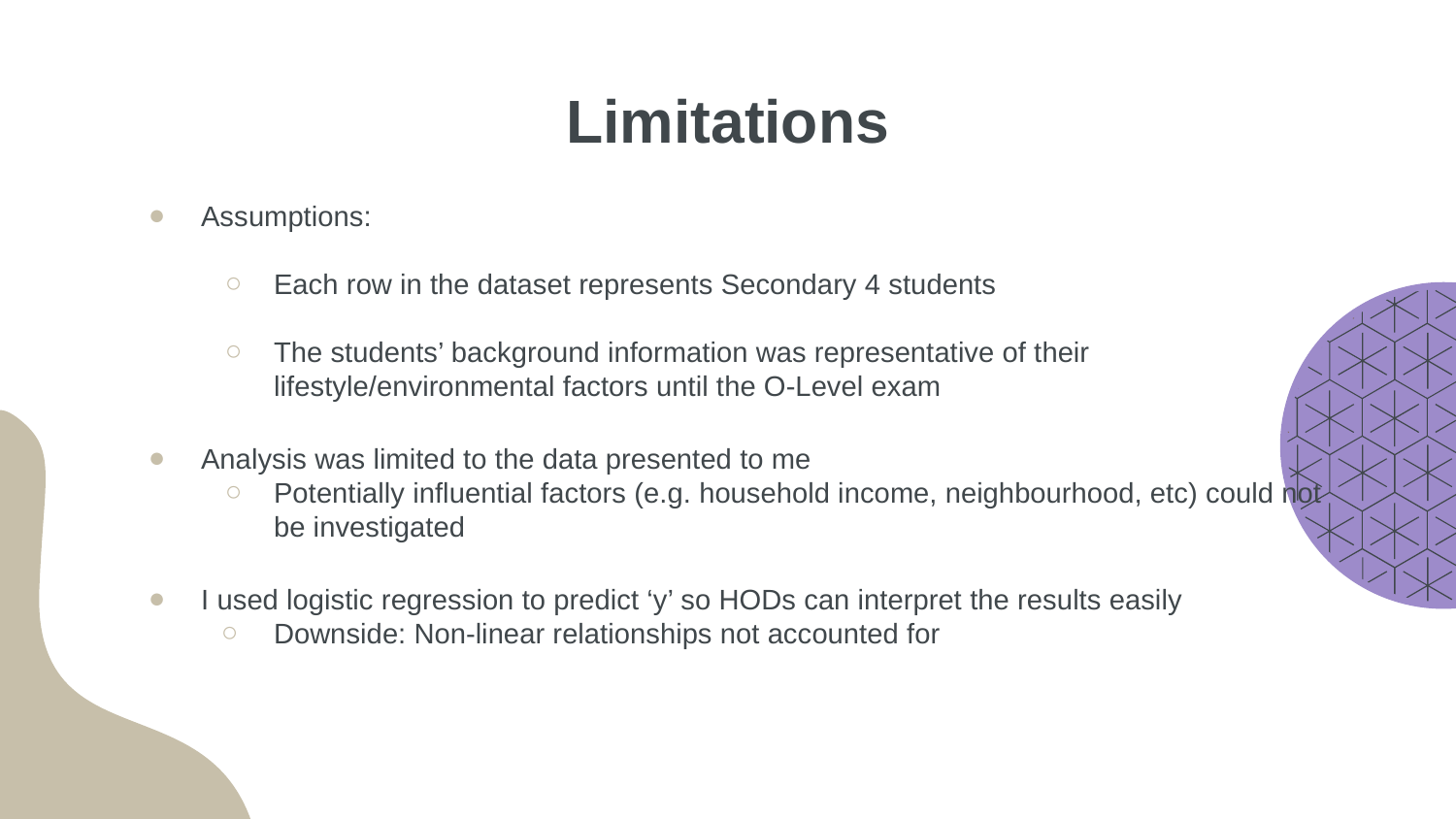

# Limitations
Assumptions:
Each row in the dataset represents Secondary 4 students
The students’ background information was representative of their lifestyle/environmental factors until the O-Level exam
Analysis was limited to the data presented to me
Potentially influential factors (e.g. household income, neighbourhood, etc) could not be investigated
I used logistic regression to predict ‘y’ so HODs can interpret the results easily
Downside: Non-linear relationships not accounted for